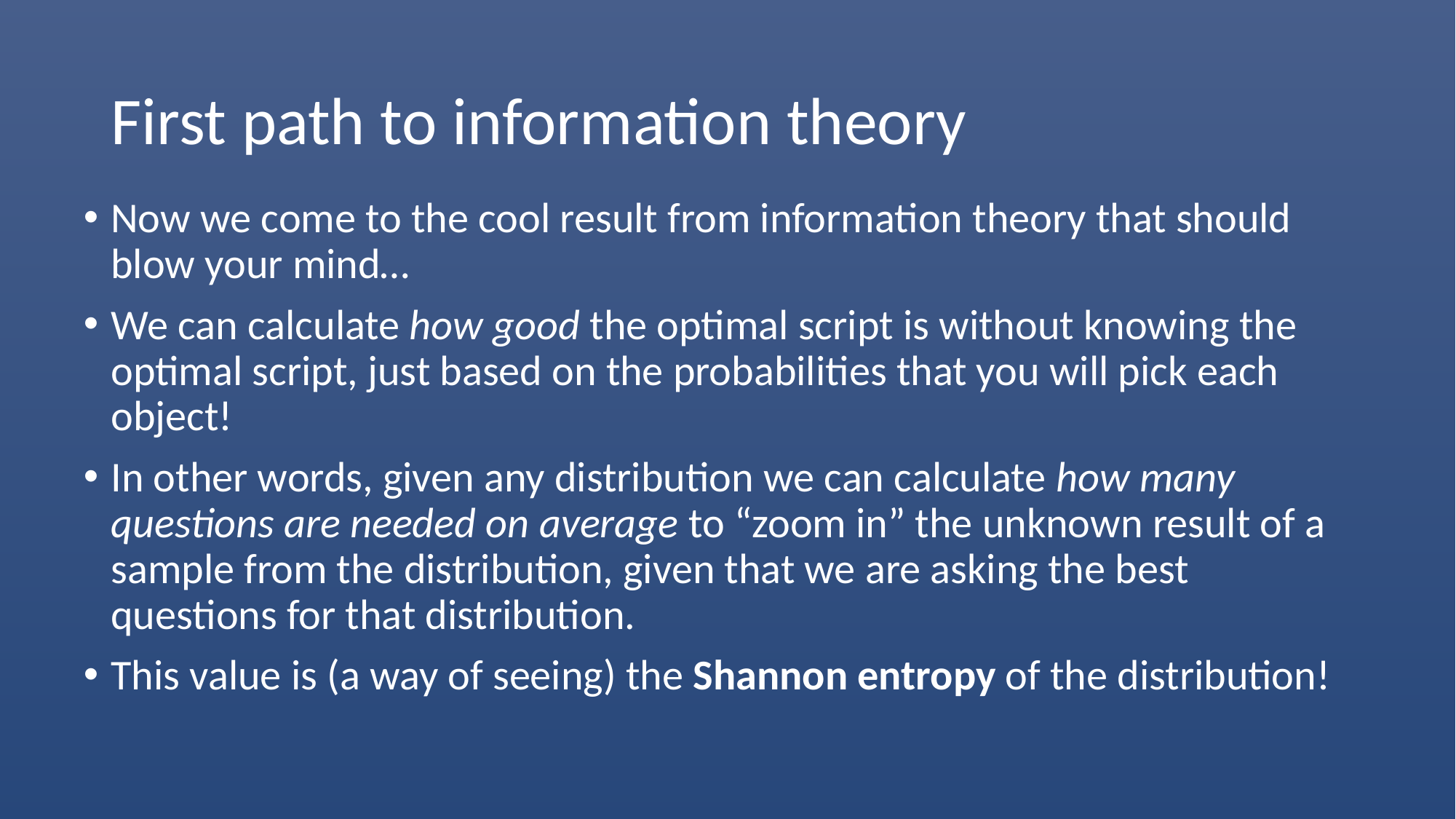

# First path to information theory
Now we come to the cool result from information theory that should blow your mind…
We can calculate how good the optimal script is without knowing the optimal script, just based on the probabilities that you will pick each object!
In other words, given any distribution we can calculate how many questions are needed on average to “zoom in” the unknown result of a sample from the distribution, given that we are asking the best questions for that distribution.
This value is (a way of seeing) the Shannon entropy of the distribution!